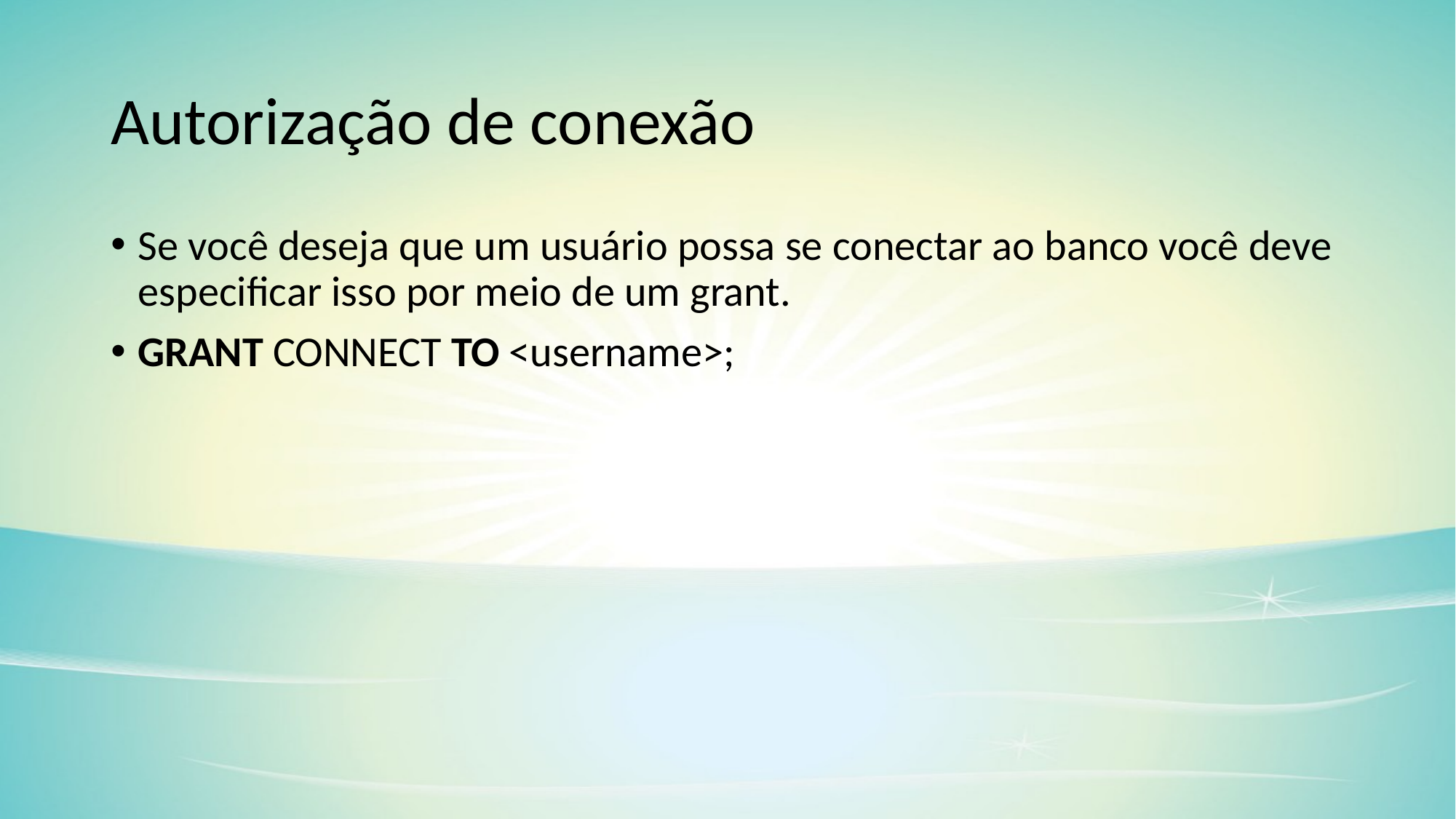

# Autorização de conexão
Se você deseja que um usuário possa se conectar ao banco você deve especificar isso por meio de um grant.
GRANT CONNECT TO <username>;